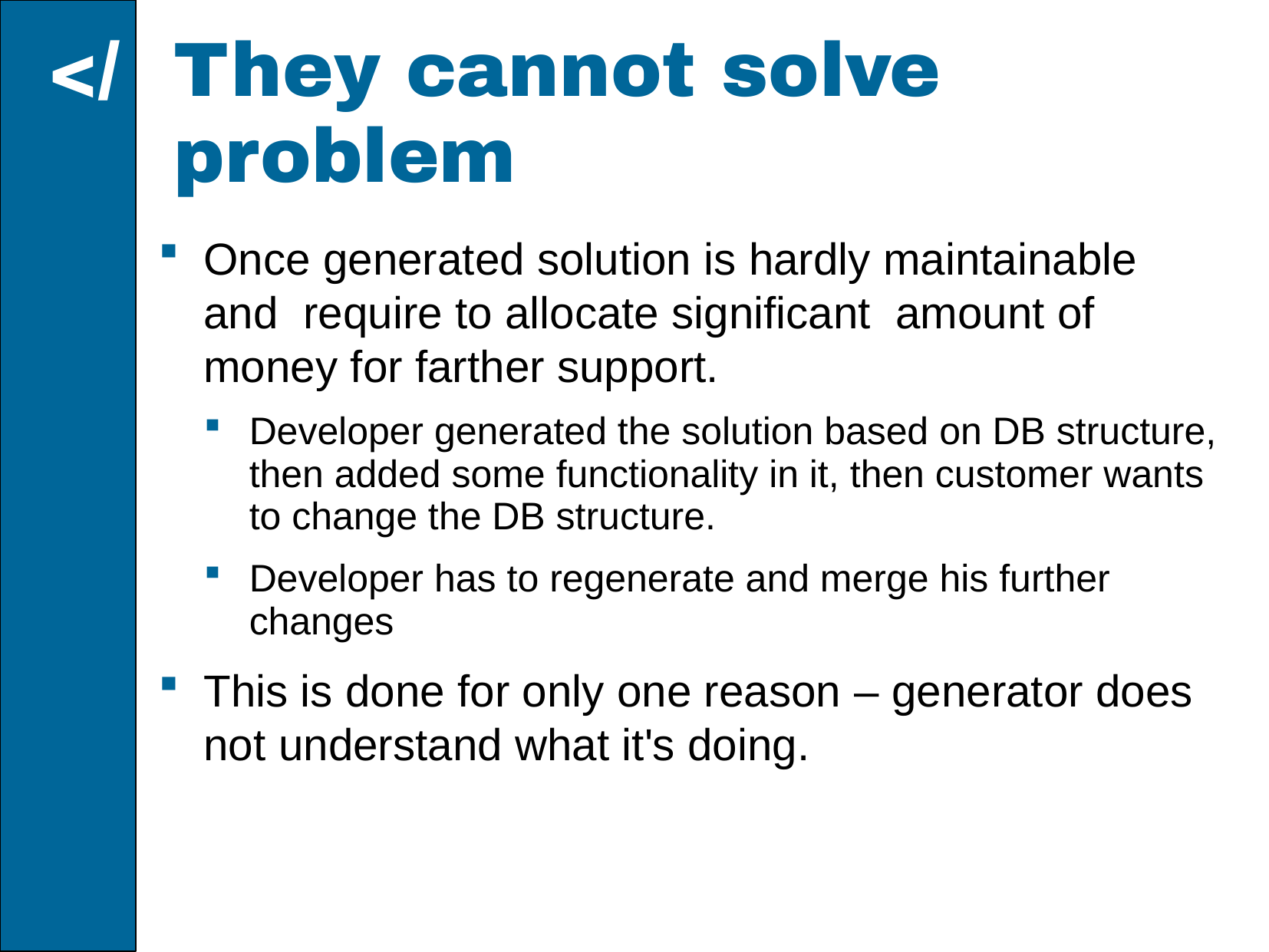

They cannot solve
problem
</
Once generated solution is hardly maintainable and  require to allocate significant  amount of money for farther support.
Developer generated the solution based on DB structure, then added some functionality in it, then customer wants to change the DB structure.
Developer has to regenerate and merge his further changes
This is done for only one reason – generator does not understand what it's doing.